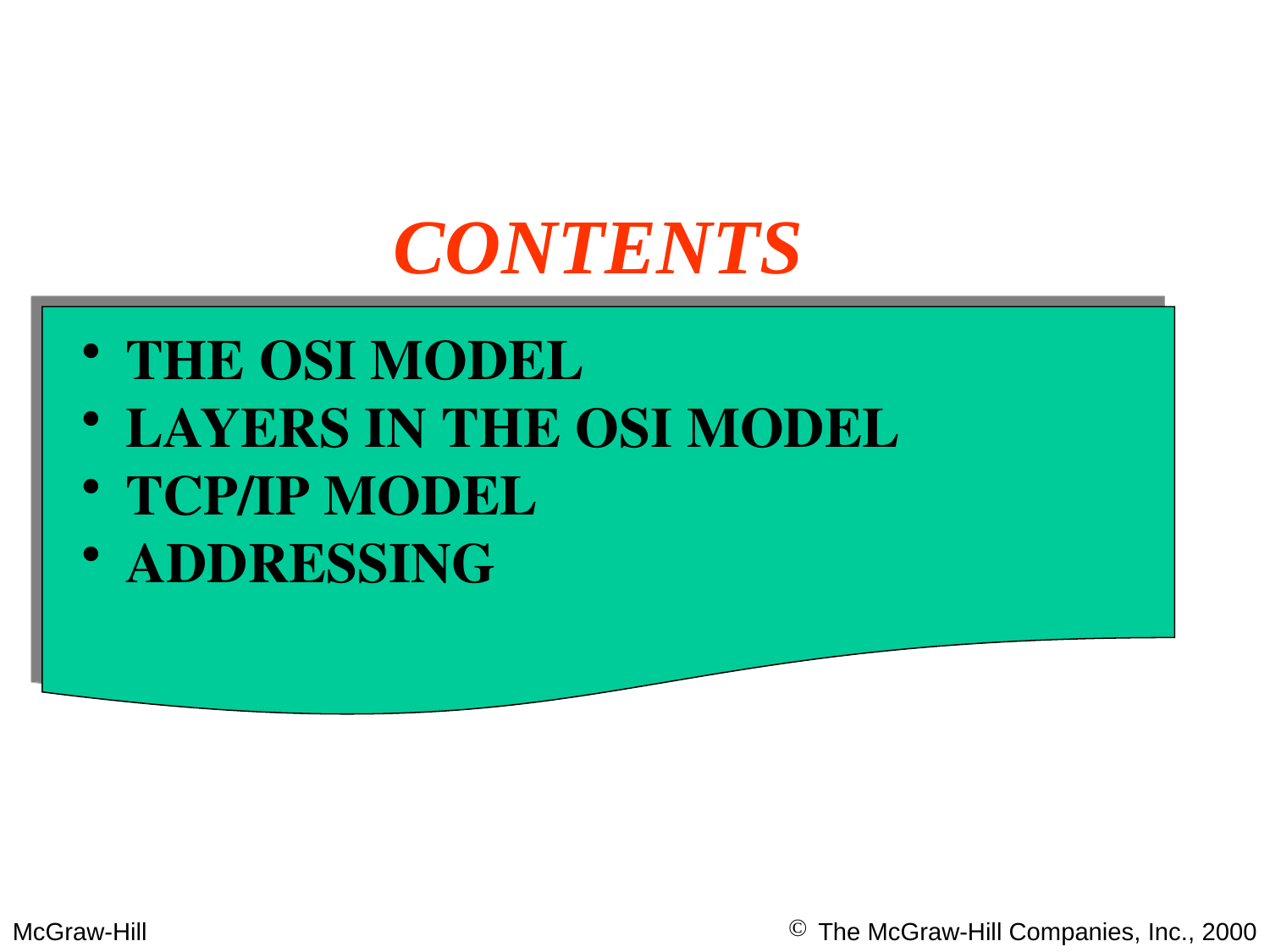

CONTENTS

 THE OSI MODEL
 LAYERS IN THE OSI MODEL
 TCP/IP MODEL
 ADDRESSING